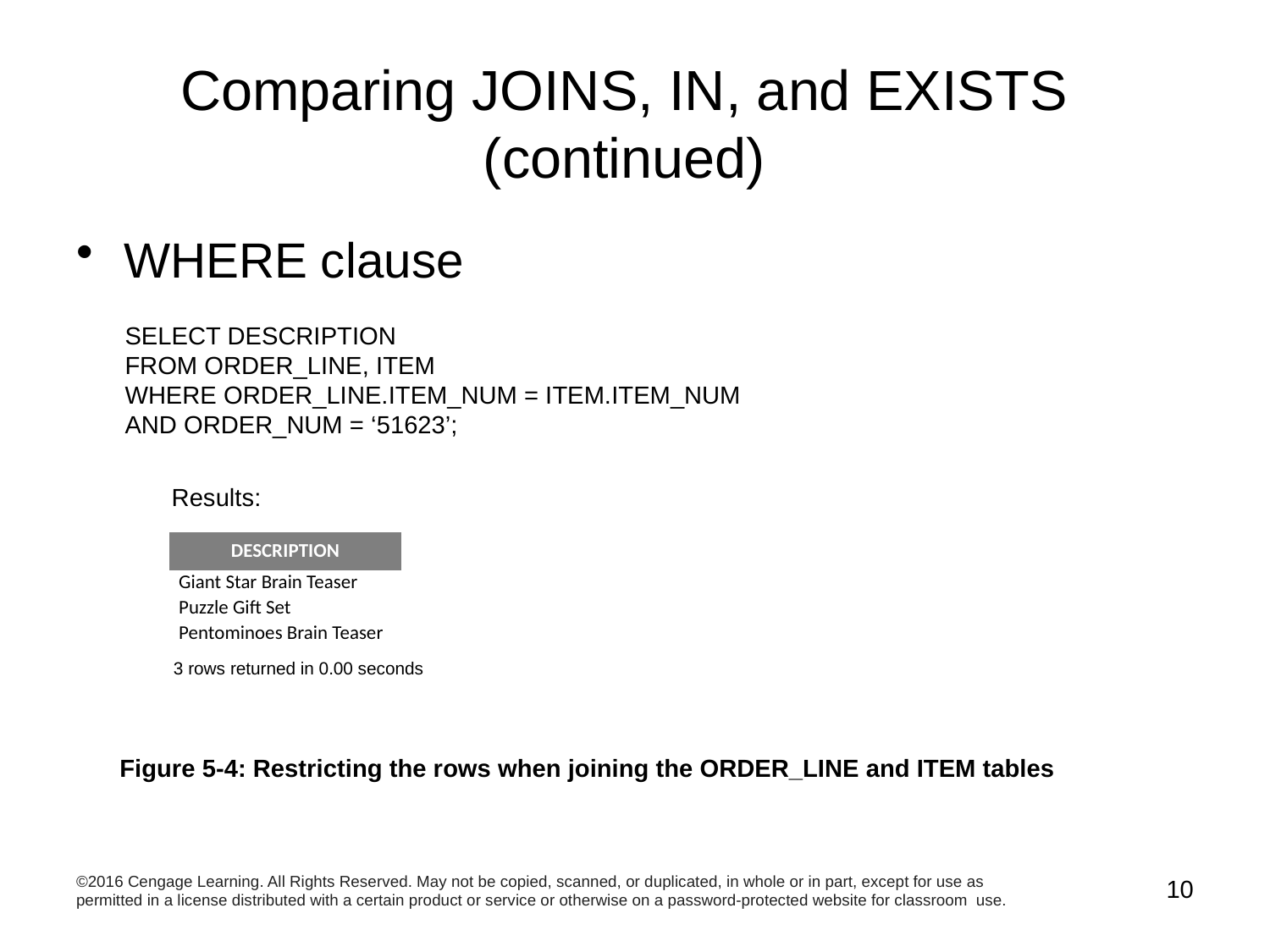

# Comparing JOINS, IN, and EXISTS (continued)
WHERE clause
SELECT DESCRIPTION
FROM ORDER_LINE, ITEM
WHERE ORDER_LINE.ITEM_NUM = ITEM.ITEM_NUM
AND ORDER_NUM = ‘51623’;
Results:
| DESCRIPTION |
| --- |
| Giant Star Brain Teaser |
| Puzzle Gift Set |
| Pentominoes Brain Teaser |
3 rows returned in 0.00 seconds
Figure 5-4: Restricting the rows when joining the ORDER_LINE and ITEM tables
©2016 Cengage Learning. All Rights Reserved. May not be copied, scanned, or duplicated, in whole or in part, except for use as permitted in a license distributed with a certain product or service or otherwise on a password-protected website for classroom  use.
10